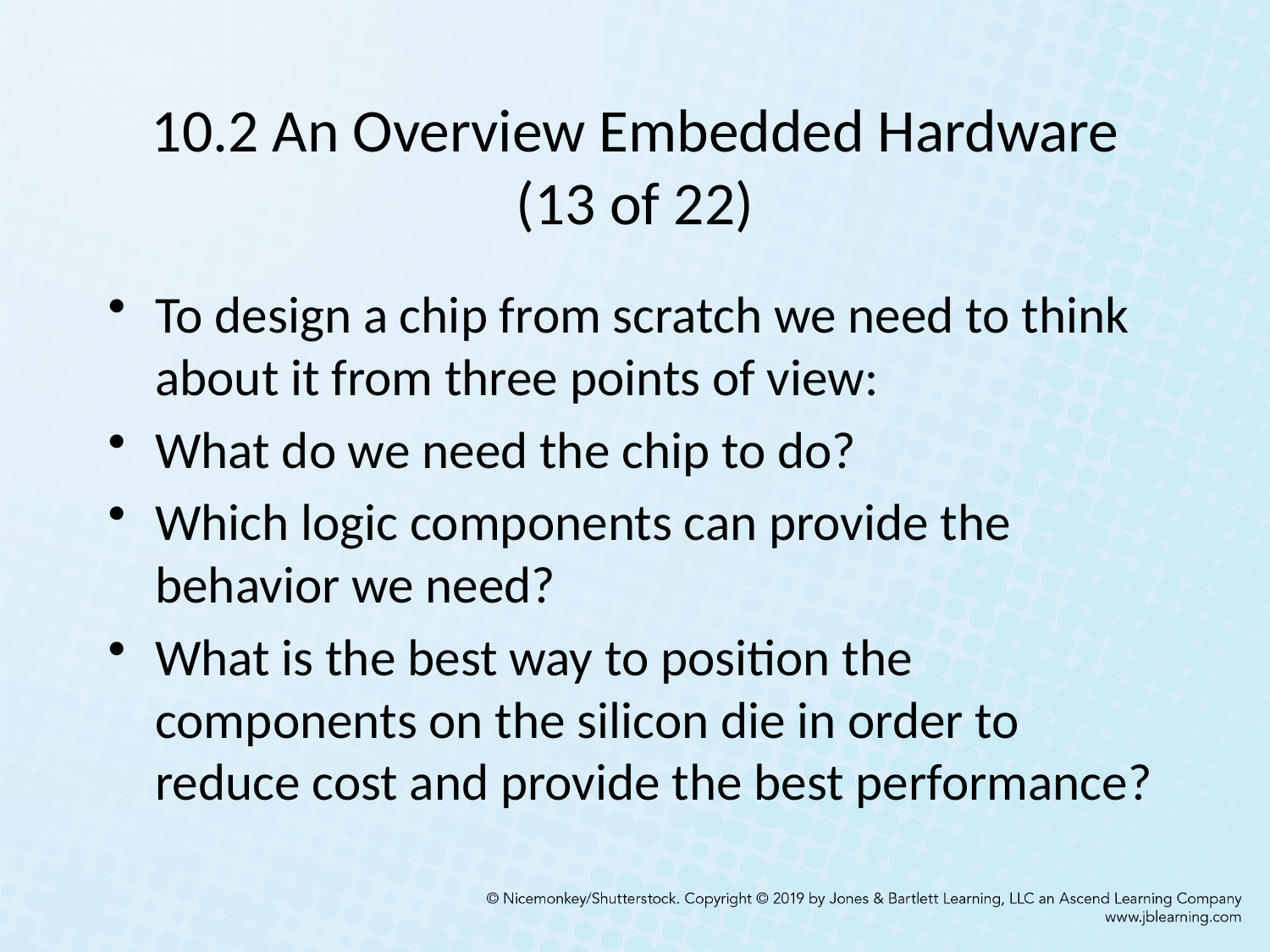

# 10.2 An Overview Embedded Hardware (13 of 22)
To design a chip from scratch we need to think about it from three points of view:
What do we need the chip to do?
Which logic components can provide the behavior we need?
What is the best way to position the components on the silicon die in order to reduce cost and provide the best performance?